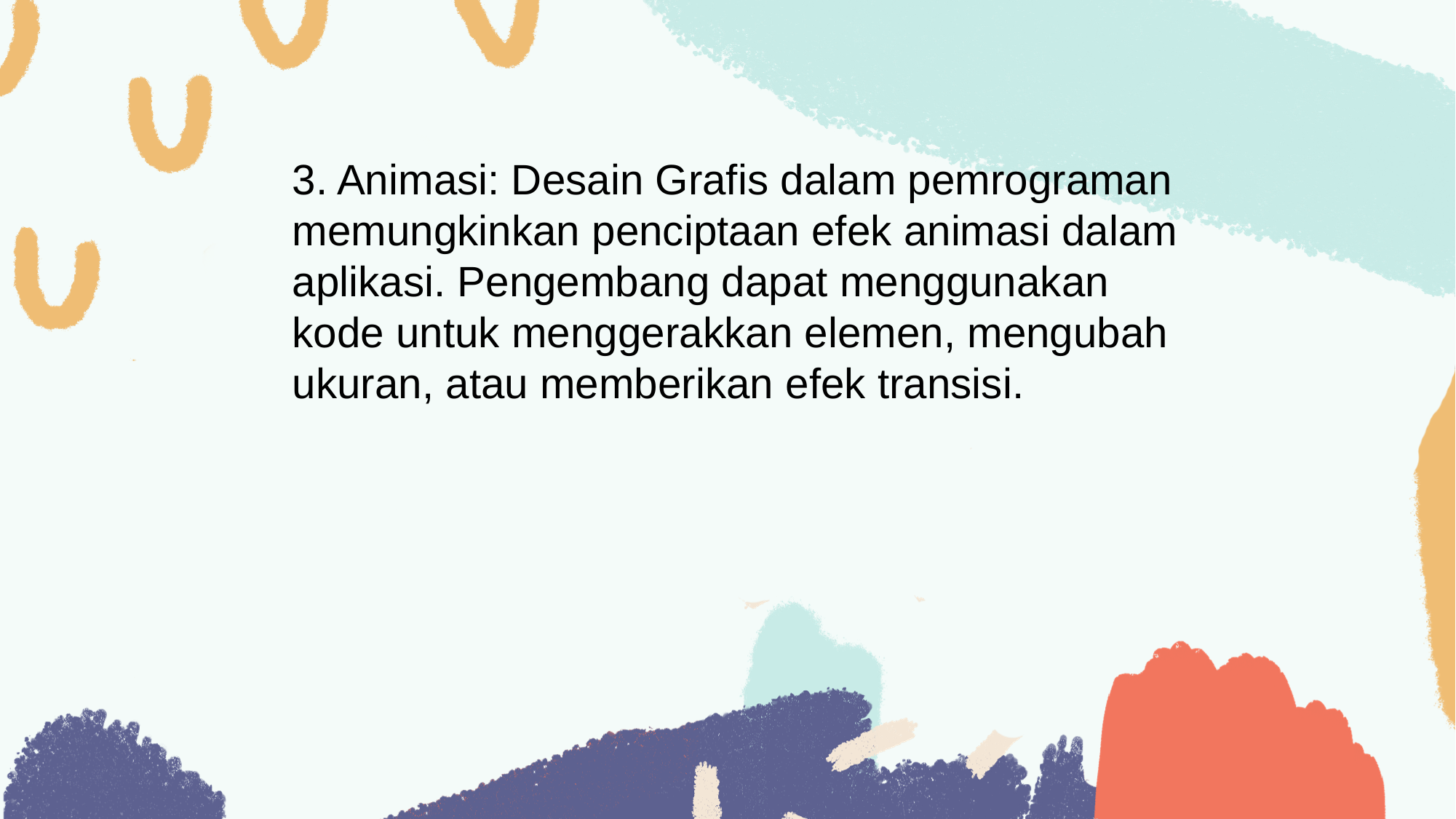

CONTENTS
3. Animasi: Desain Grafis dalam pemrograman memungkinkan penciptaan efek animasi dalam aplikasi. Pengembang dapat menggunakan kode untuk menggerakkan elemen, mengubah ukuran, atau memberikan efek transisi.
1
2
Click here to add to the title
Click here to add to the title
3
4
Click here to add to the title
Click here to add to the title
5
6
Click here to add to the title
Click here to add to the title